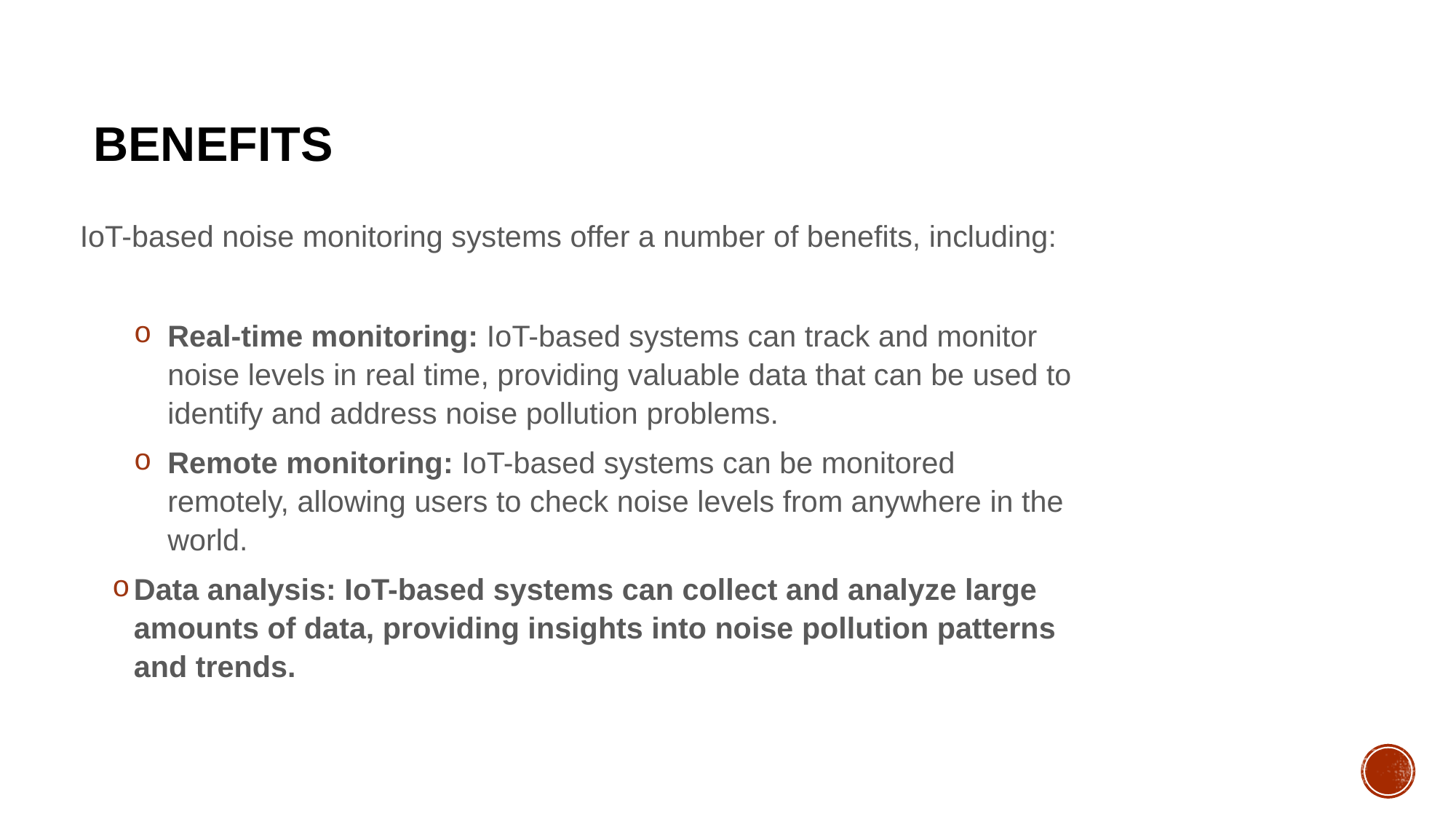

# Benefits
IoT-based noise monitoring systems offer a number of benefits, including:

Real-time monitoring: IoT-based systems can track and monitor noise levels in real time, providing valuable data that can be used to identify and address noise pollution problems.
Remote monitoring: IoT-based systems can be monitored remotely, allowing users to check noise levels from anywhere in the world.
Data analysis: IoT-based systems can collect and analyze large amounts of data, providing insights into noise pollution patterns and trends.